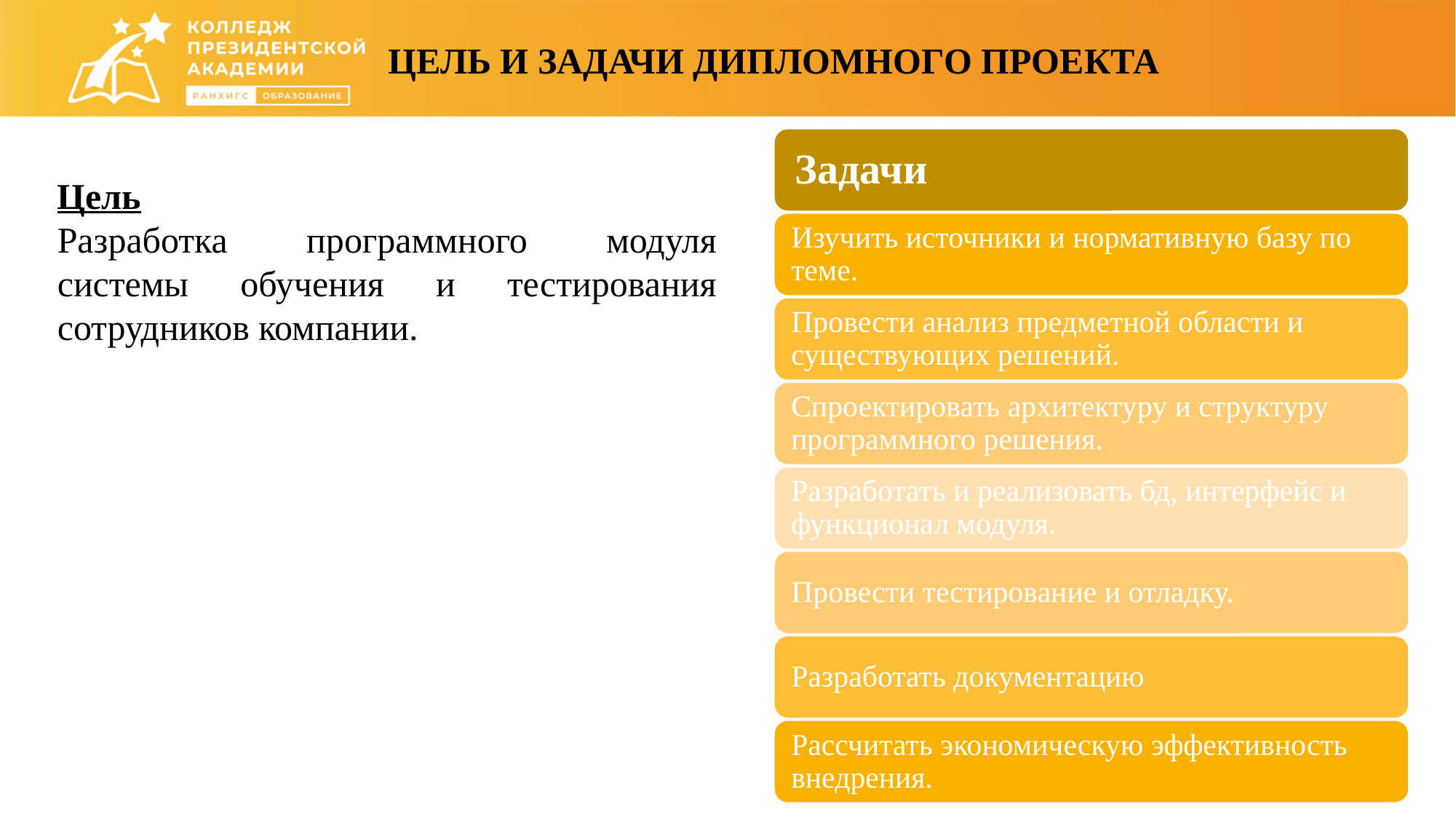

ЦЕЛЬ И ЗАДАЧИ ДИПЛОМНОГО ПРОЕКТА
Задачи
Изучить источники и нормативную базу по теме.
Провести анализ предметной области и существующих решений.
Спроектировать архитектуру и структуру программного решения.
Разработать и реализовать бд, интерфейс и  функционал модуля.
Провести тестирование и отладку.
Разработать документацию
Рассчитать экономическую эффективность внедрения.
Цель
Разработка программного модуля системы обучения и тестирования сотрудников компании.